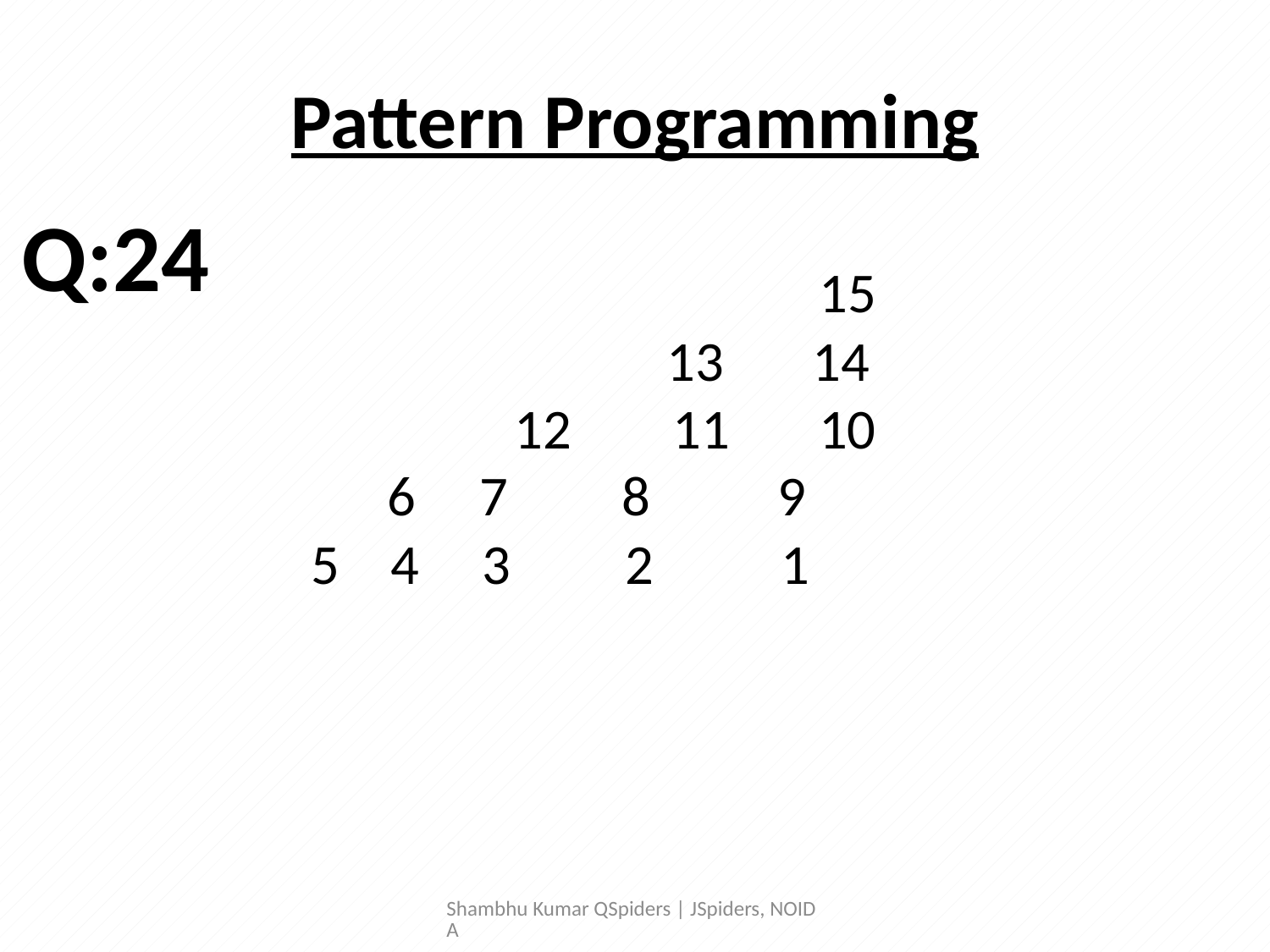

# Pattern Programming
Q:24

	 	                     15
	                   13       14
	       12        11       10
       6     7         8          9
 5    4     3         2          1

Shambhu Kumar QSpiders | JSpiders, NOIDA